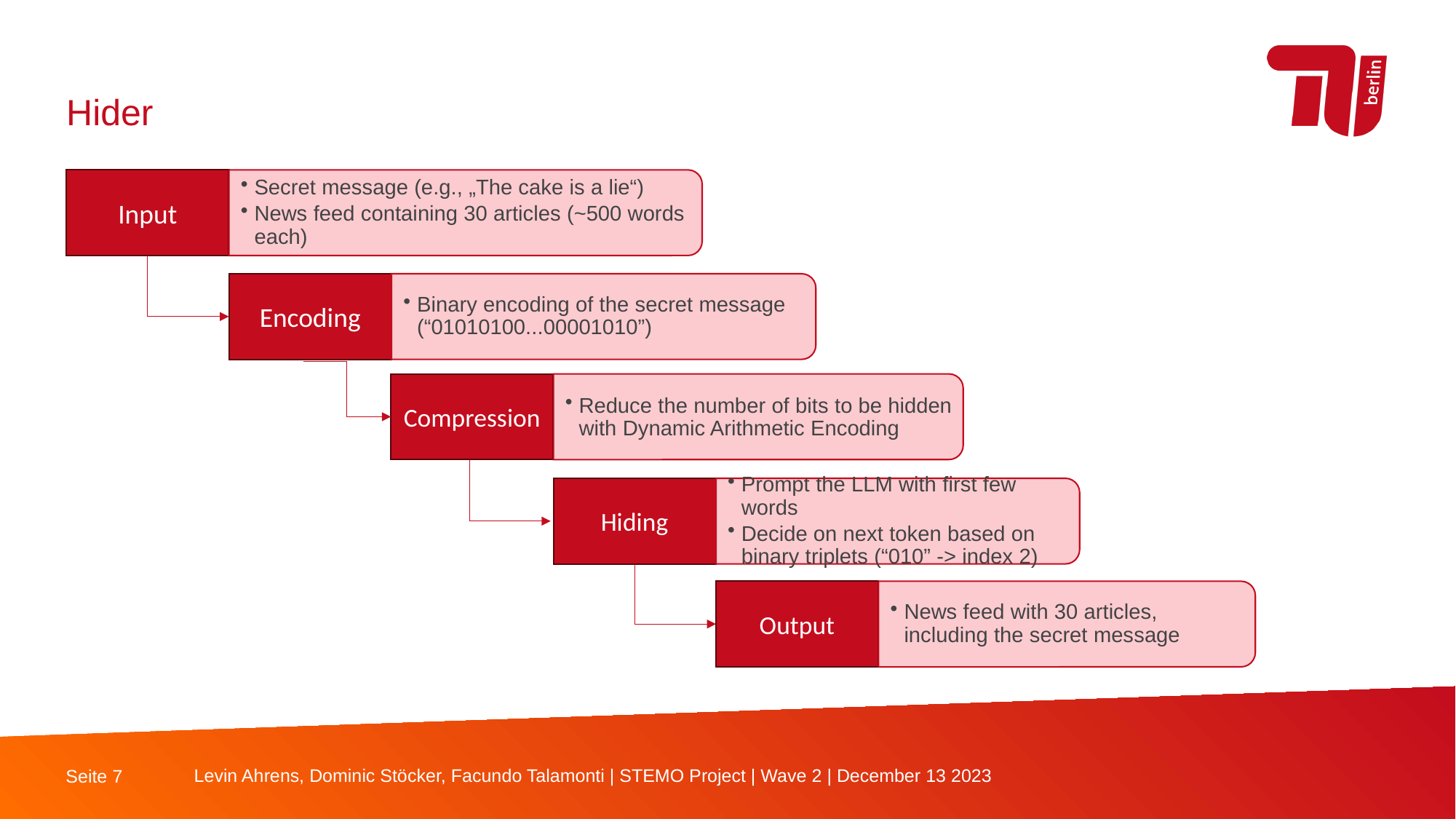

Hider
Input

Secret message (e.g., „The cake is a lie“)
News feed containing 30 articles (~500 words each)

Binary encoding of the secret message (“01010100...00001010”)
Encoding
Compression

Reduce the number of bits to be hidden with Dynamic Arithmetic Encoding

Prompt the LLM with first few words
Decide on next token based on binary triplets (“010” -> index 2)
Hiding

News feed with 30 articles, including the secret message
Output